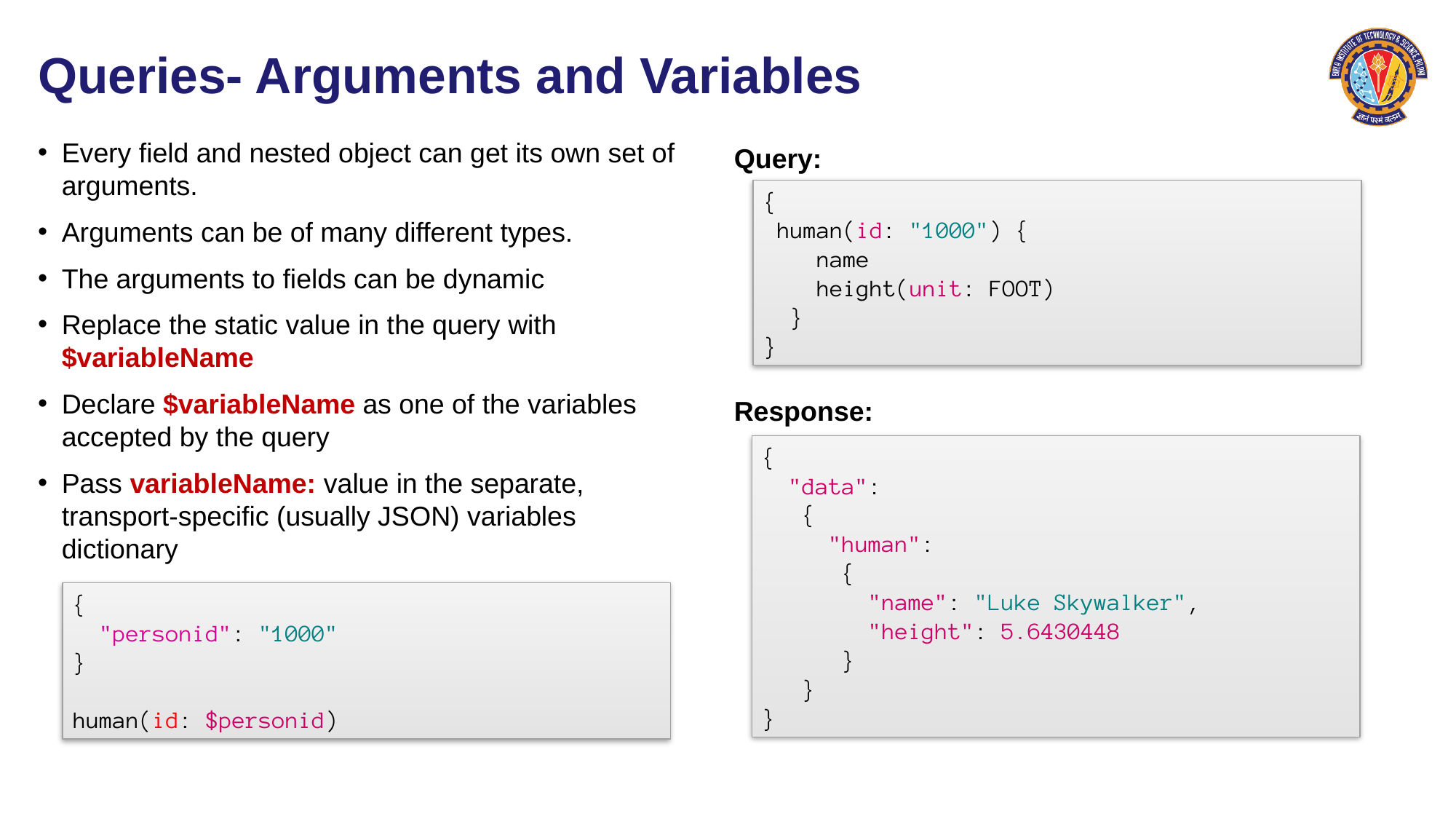

# Queries- Arguments and Variables
Every field and nested object can get its own set of arguments.
Arguments can be of many different types.
The arguments to fields can be dynamic
Replace the static value in the query with $variableName
Declare $variableName as one of the variables accepted by the query
Pass variableName: value in the separate, transport-specific (usually JSON) variables dictionary
Query:
{
 human(id: "1000") {
    name
    height(unit: FOOT)
  }
}
Response:
{
  "data":
   {
     "human":
      {
        "name": "Luke Skywalker",
        "height": 5.6430448
      }
   }
}
{
  "personid": "1000"
}

human(id: $personid)